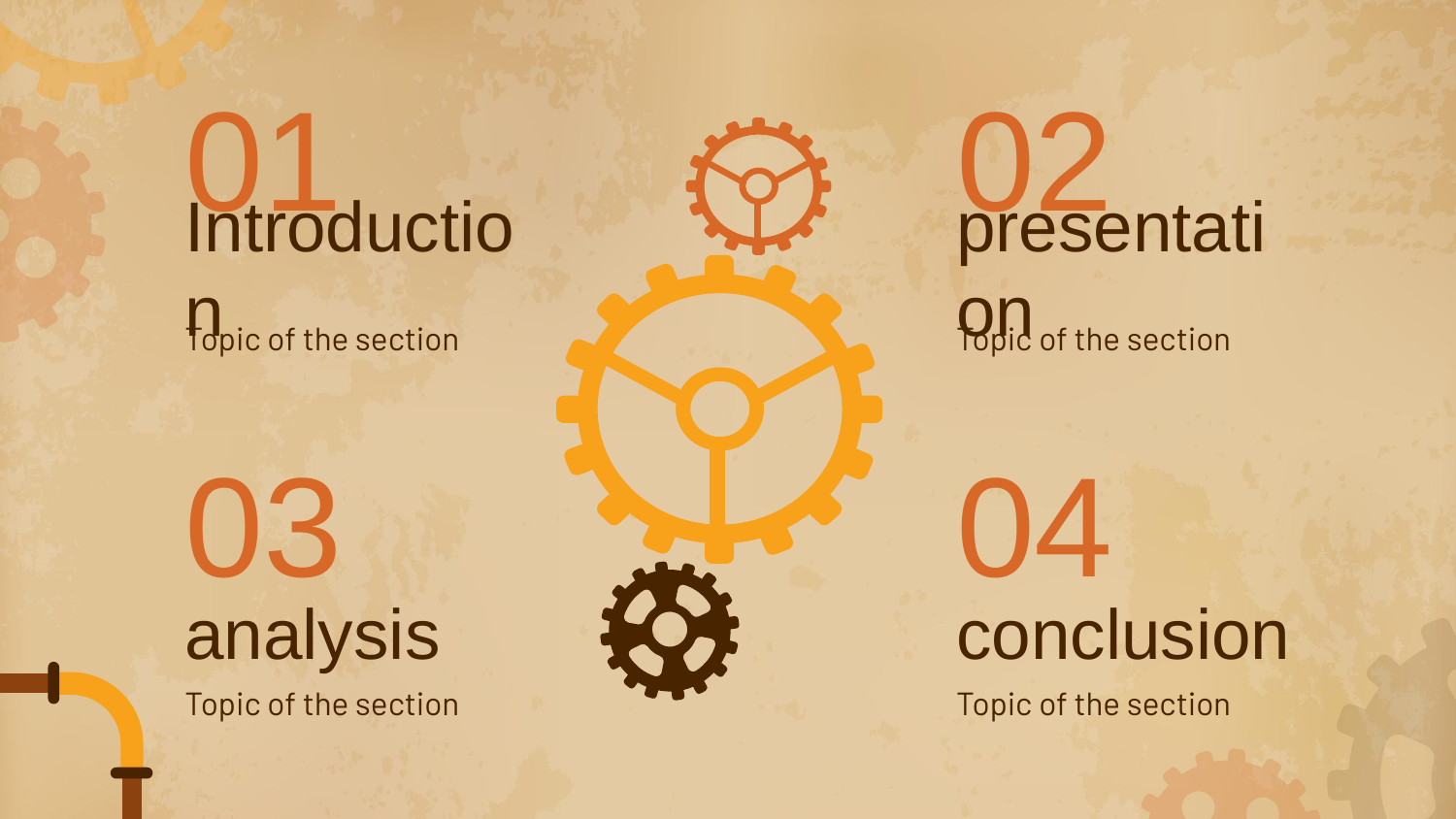

02
01

# Introduction
presentation

Topic of the section
Topic of the section
03
04

analysis
conclusion
Topic of the section
Topic of the section